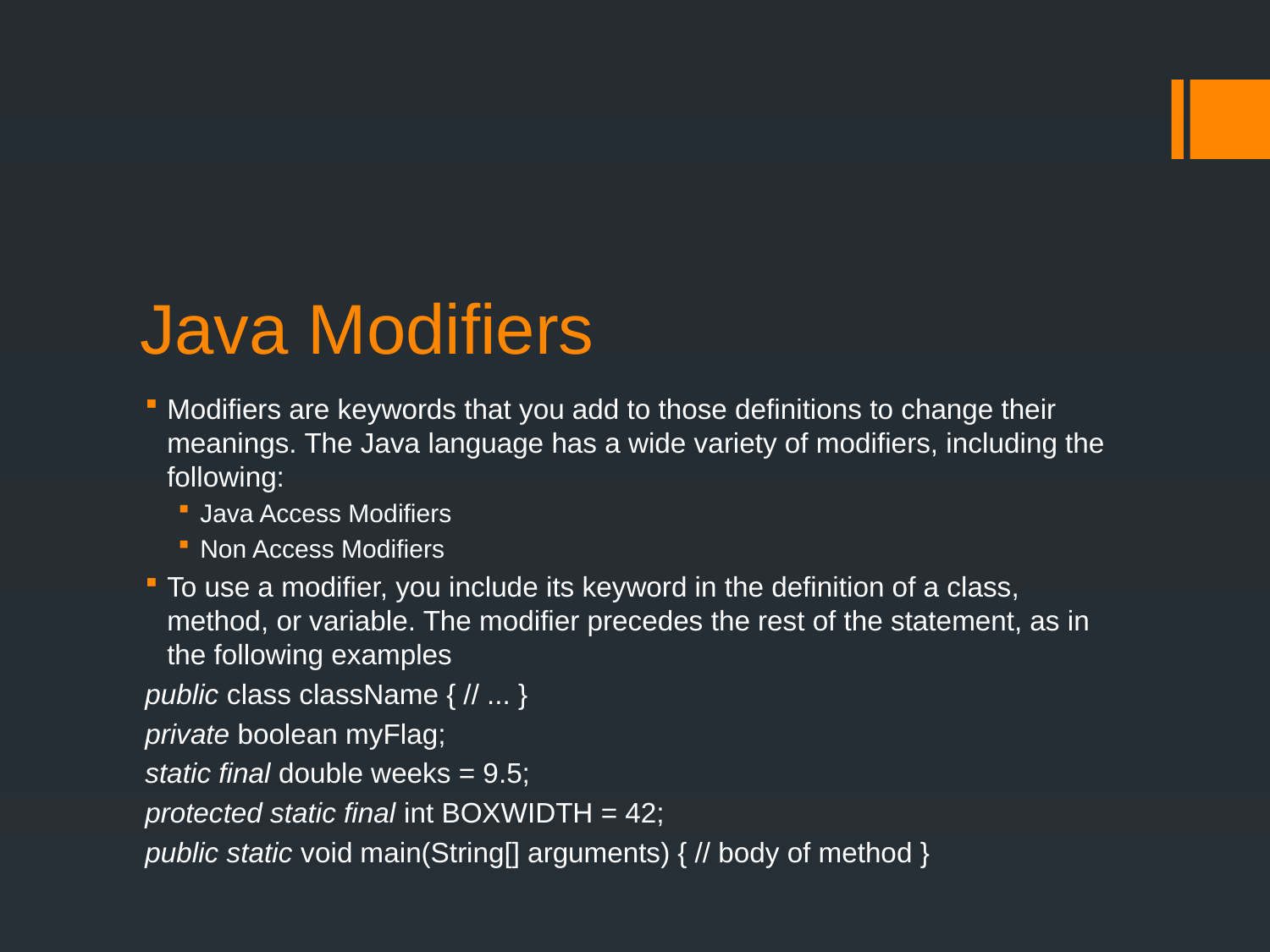

# Java Modifiers
Modifiers are keywords that you add to those definitions to change their meanings. The Java language has a wide variety of modifiers, including the following:
Java Access Modifiers
Non Access Modifiers
To use a modifier, you include its keyword in the definition of a class, method, or variable. The modifier precedes the rest of the statement, as in the following examples
public class className { // ... }
private boolean myFlag;
static final double weeks = 9.5;
protected static final int BOXWIDTH = 42;
public static void main(String[] arguments) { // body of method }